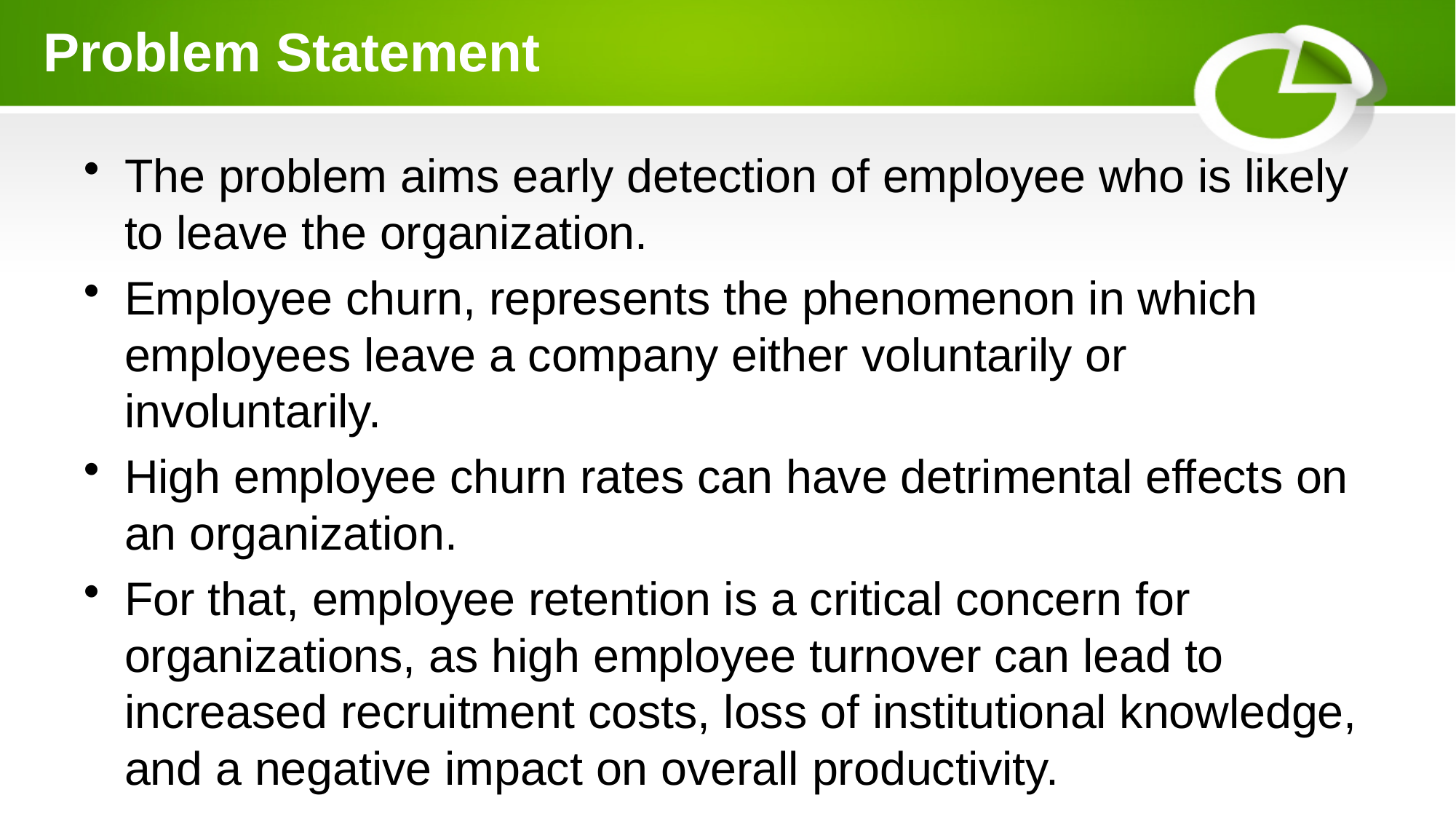

# Problem Statement
The problem aims early detection of employee who is likely to leave the organization.
Employee churn, represents the phenomenon in which employees leave a company either voluntarily or involuntarily.
High employee churn rates can have detrimental effects on an organization.
For that, employee retention is a critical concern for organizations, as high employee turnover can lead to increased recruitment costs, loss of institutional knowledge, and a negative impact on overall productivity.